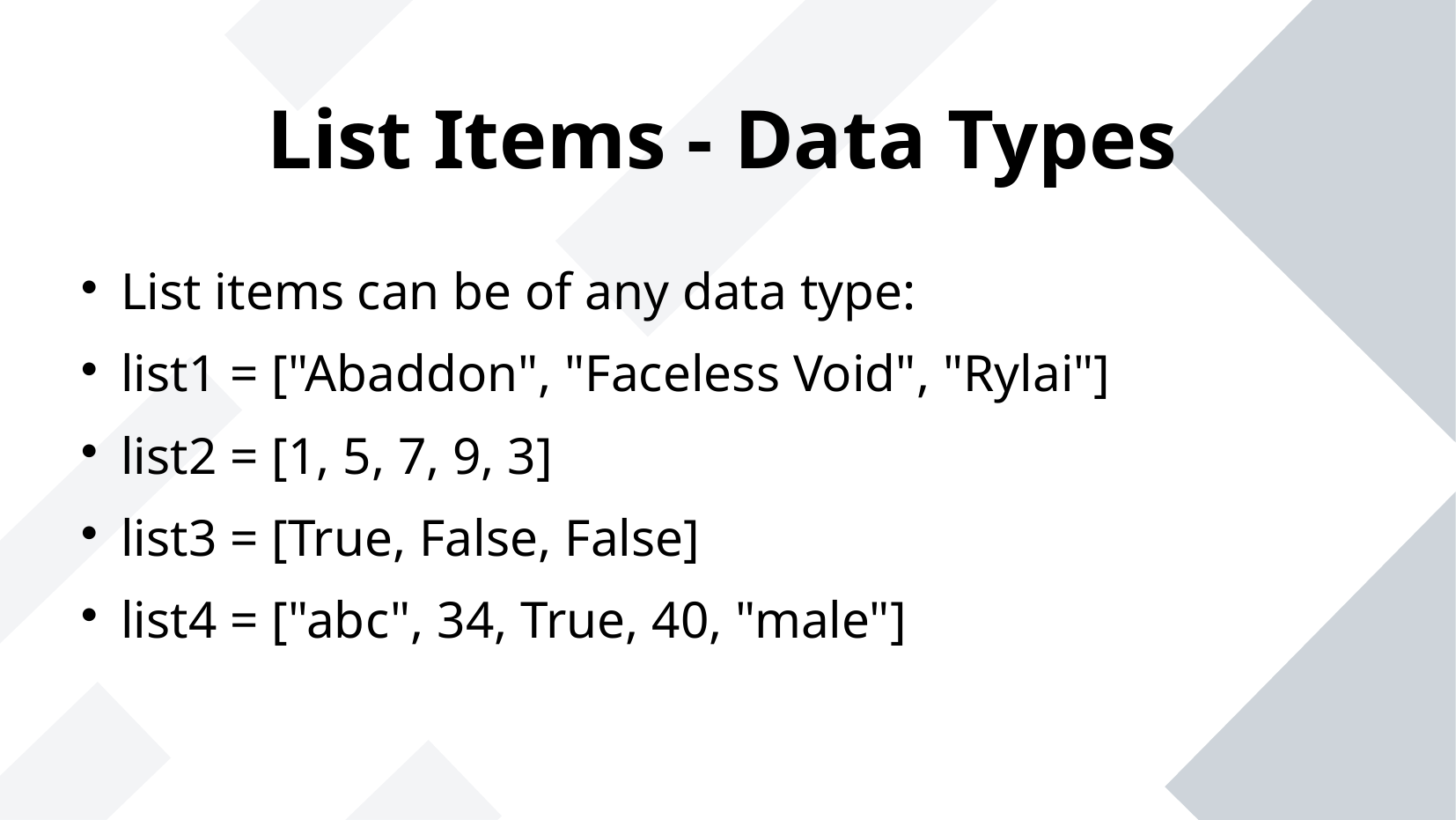

# List Items - Data Types
List items can be of any data type:
list1 = ["Abaddon", "Faceless Void", "Rylai"]
list2 = [1, 5, 7, 9, 3]
list3 = [True, False, False]
list4 = ["abc", 34, True, 40, "male"]